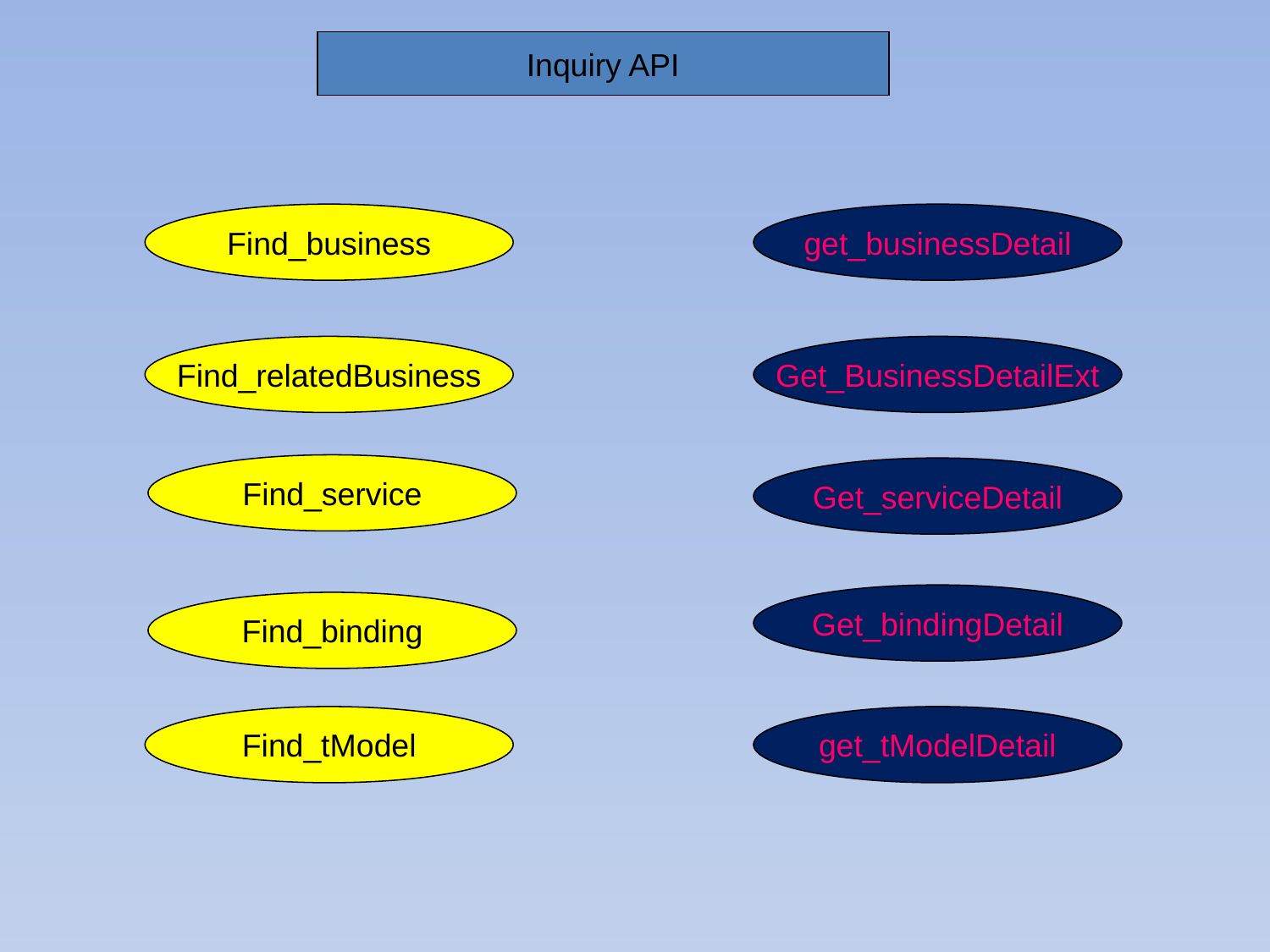

Inquiry API
Find_business
get_businessDetail
Find_relatedBusiness
Get_BusinessDetailExt
Find_service
Get_serviceDetail
Get_bindingDetail
Find_binding
Find_tModel
get_tModelDetail